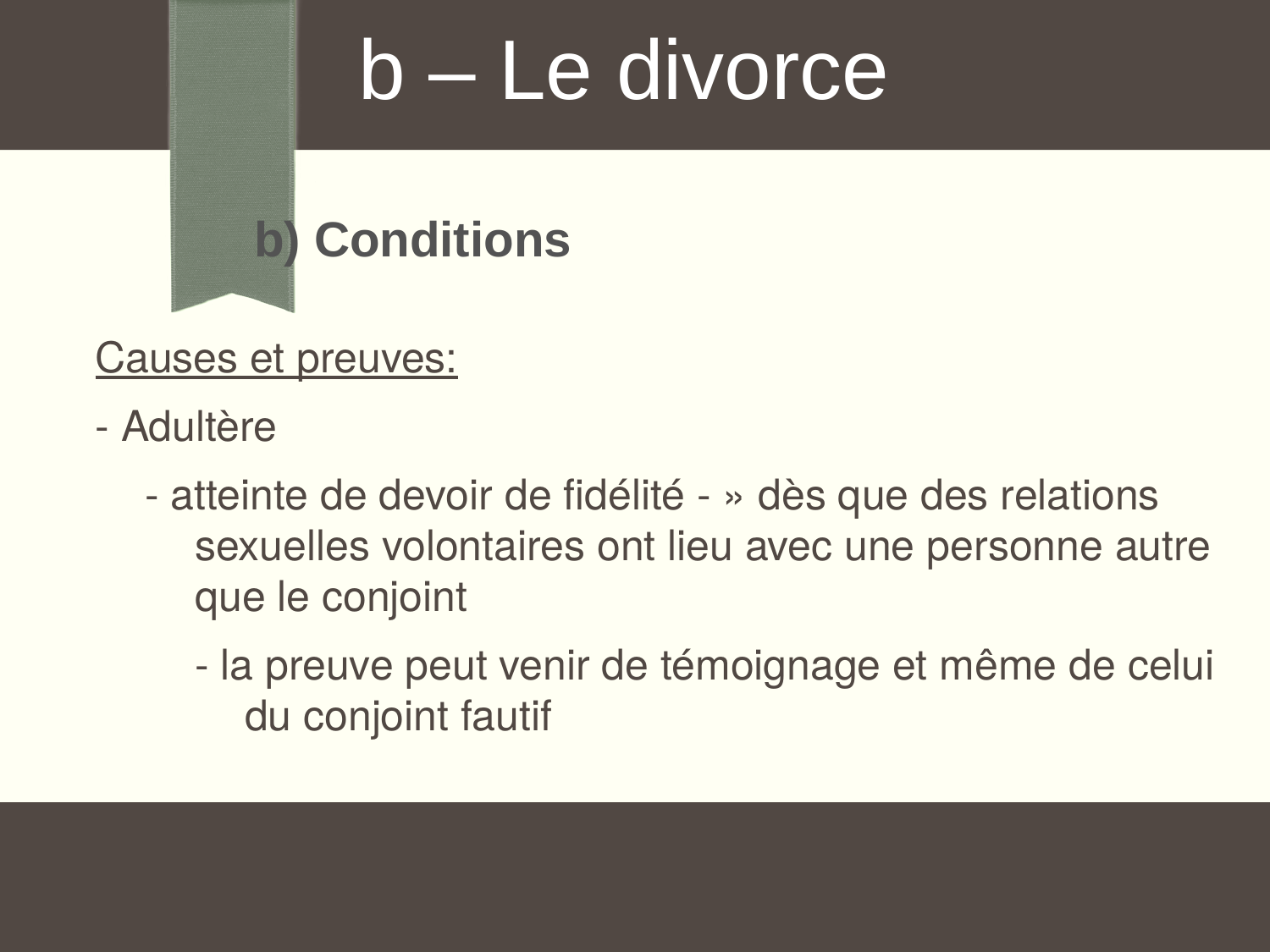

b – Le divorce

           b) Conditions

Causes et preuves:
- Adultère
- atteinte de devoir de fidélité - » dès que des relations sexuelles volontaires ont lieu avec une personne autre que le conjoint
- la preuve peut venir de témoignage et même de celui du conjoint fautif